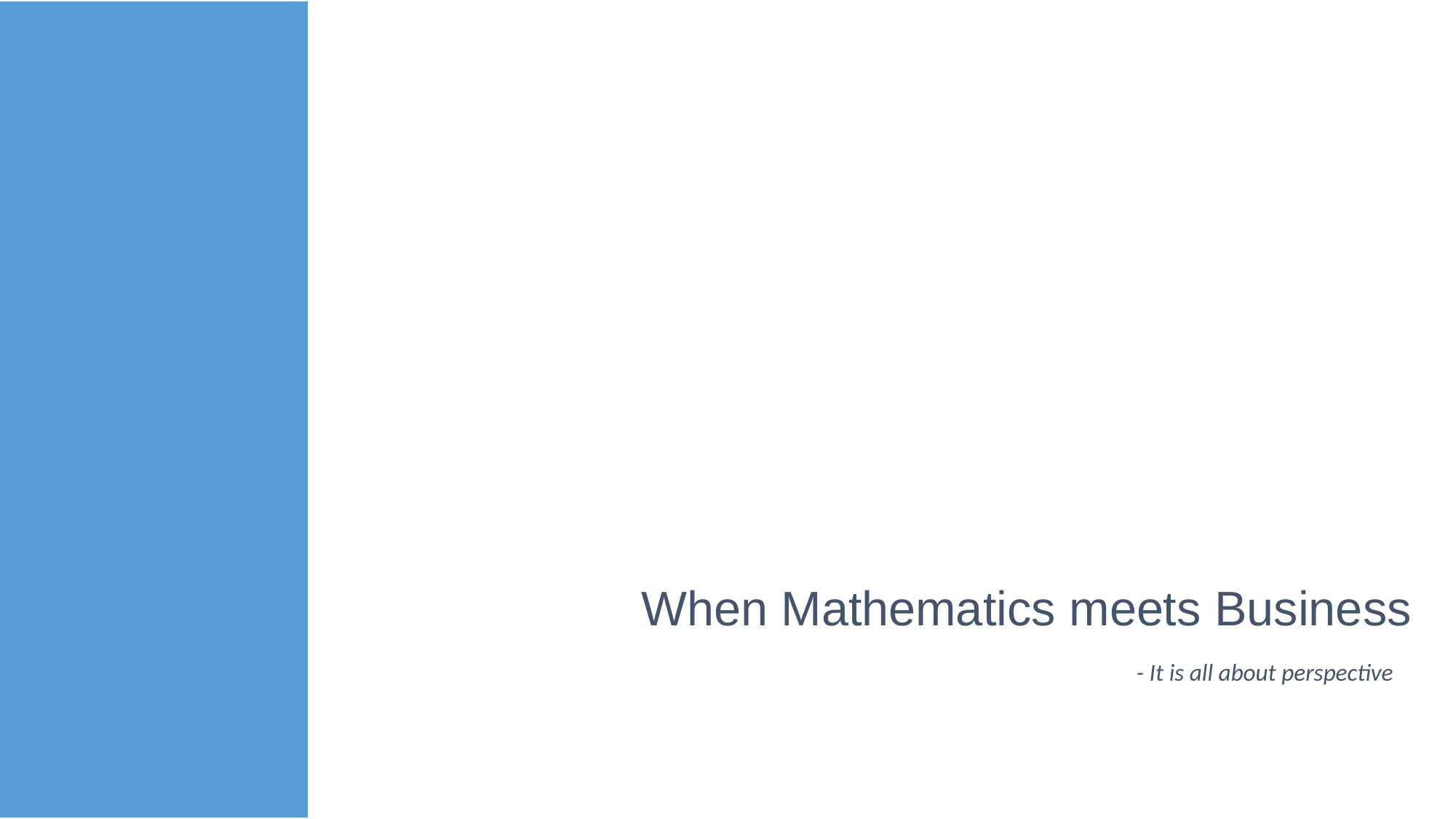

# When Mathematics meets Business
- It is all about perspective